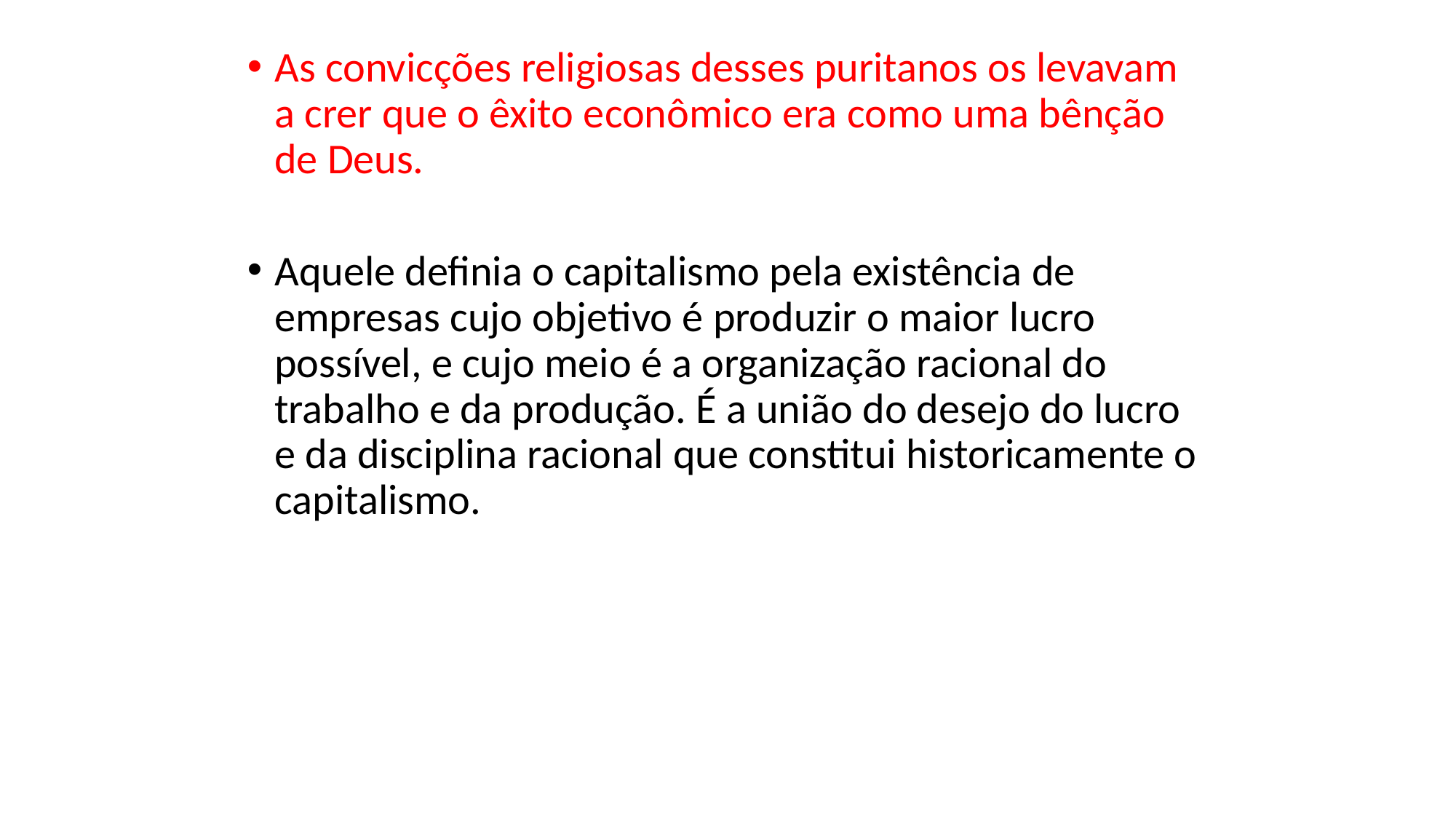

As convicções religiosas desses puritanos os levavam a crer que o êxito econômico era como uma bênção de Deus.
Aquele definia o capitalismo pela existência de empresas cujo objetivo é produzir o maior lucro possível, e cujo meio é a organização racional do trabalho e da produção. É a união do desejo do lucro e da disciplina racional que constitui historicamente o capitalismo.